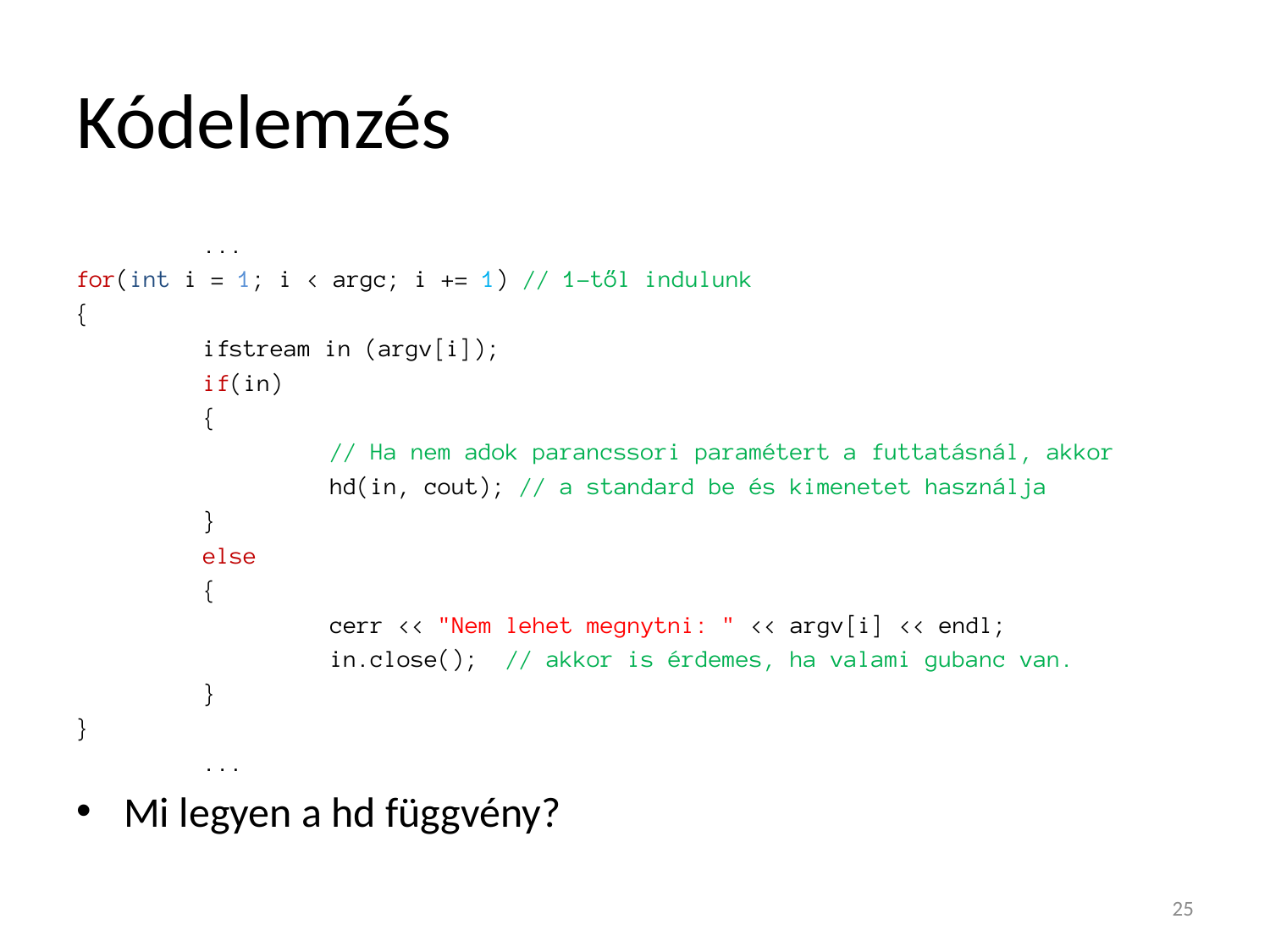

# Kódelemzés
	...
for(int i = 1; i < argc; i += 1) // 1-től indulunk
{
	ifstream in (argv[i]);
	if(in)
	{
		// Ha nem adok parancssori paramétert a futtatásnál, akkor
		hd(in, cout); // a standard be és kimenetet használja
	}
	else
	{
		cerr << "Nem lehet megnytni: " << argv[i] << endl;
		in.close();  // akkor is érdemes, ha valami gubanc van.
	}
}
	...
Mi legyen a hd függvény?
25